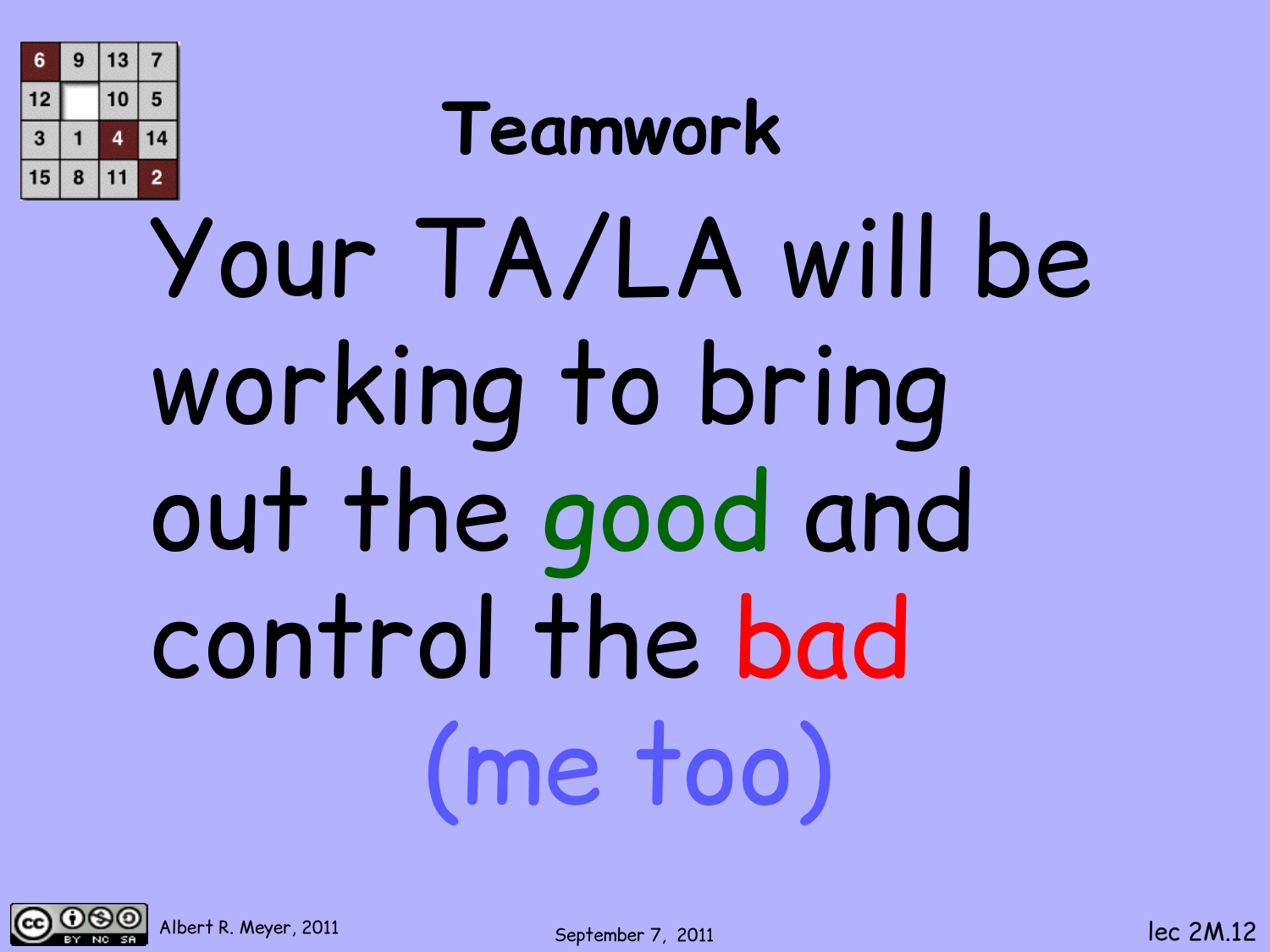

# Teamwork
Your TA/LA will be working to bring out the good and control the bad
(me too)
lec 2M.12